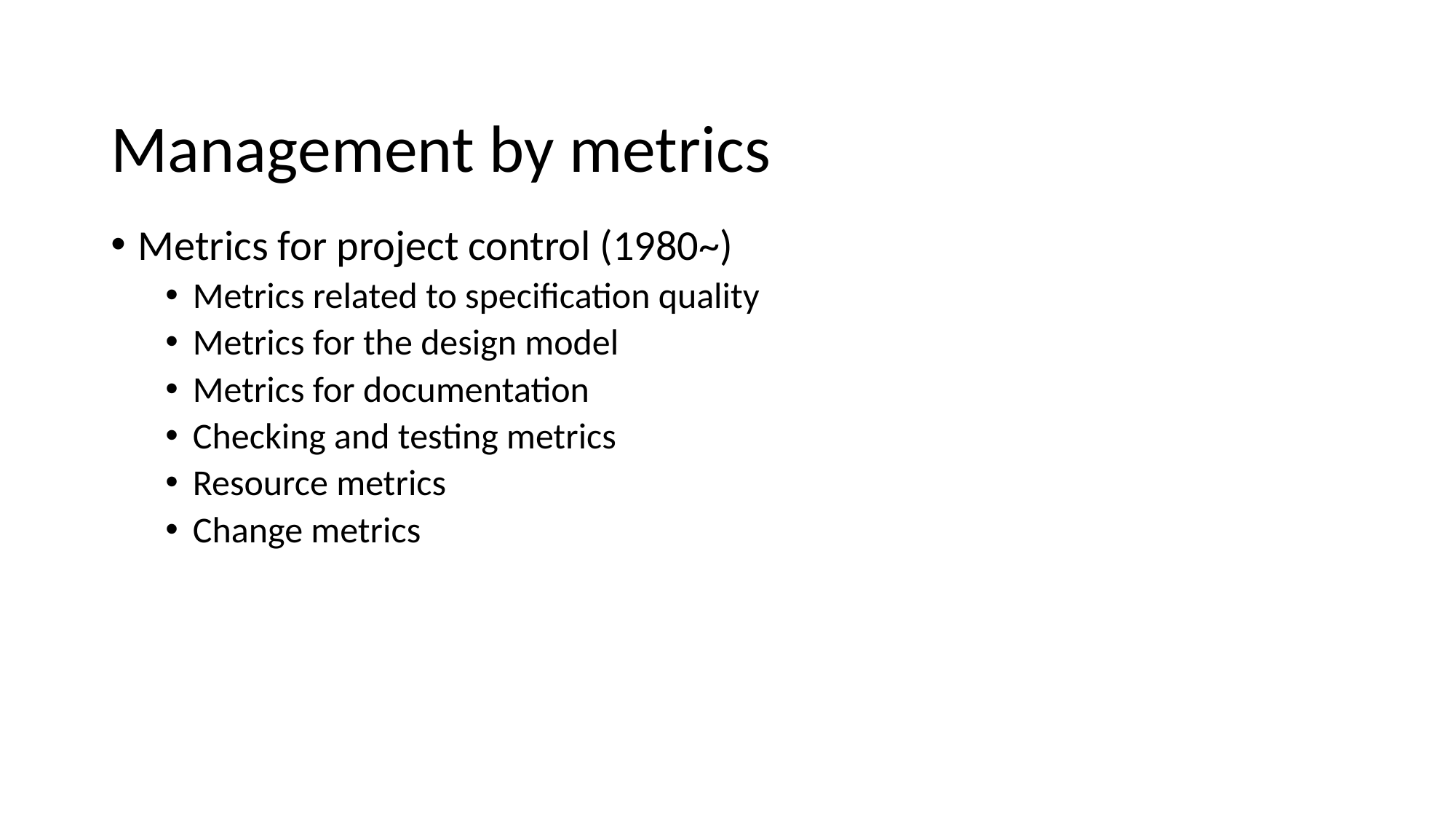

# Management by metrics
Metrics for project control (1980~)
Metrics related to specification quality
Metrics for the design model
Metrics for documentation
Checking and testing metrics
Resource metrics
Change metrics